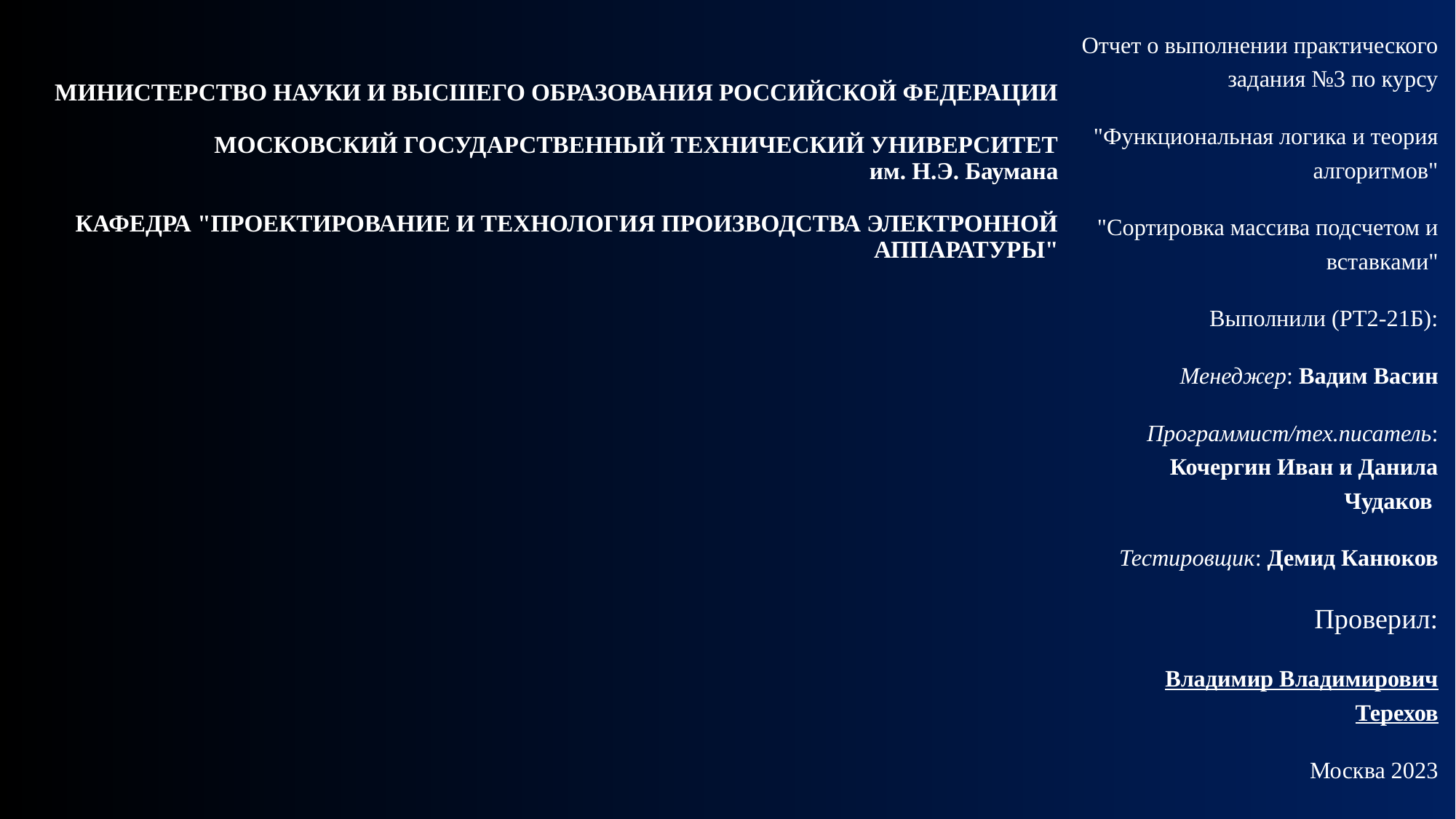

Отчет о выполнении практического задания №3 по курсу
"Функциональная логика и теория алгоритмов"
"Сортировка массива подсчетом и вставками"
Выполнили (РТ2-21Б):
Менеджер: Вадим Васин
Программист/тех.писатель: Кочергин Иван и Данила Чудаков
Тестировщик: Демид Канюков
Проверил:
Владимир Владимирович Терехов
Москва 2023

# МИНИСТЕРСТВО НАУКИ И ВЫСШЕГО ОБРАЗОВАНИЯ РОССИЙСКОЙ ФЕДЕРАЦИИ МОСКОВСКИЙ ГОСУДАРСТВЕННЫЙ ТЕХНИЧЕСКИЙ УНИВЕРСИТЕТ им. Н.Э. Баумана КАФЕДРА "ПРОЕКТИРОВАНИЕ И ТЕХНОЛОГИЯ ПРОИЗВОДСТВА ЭЛЕКТРОННОЙ АППАРАТУРЫ"